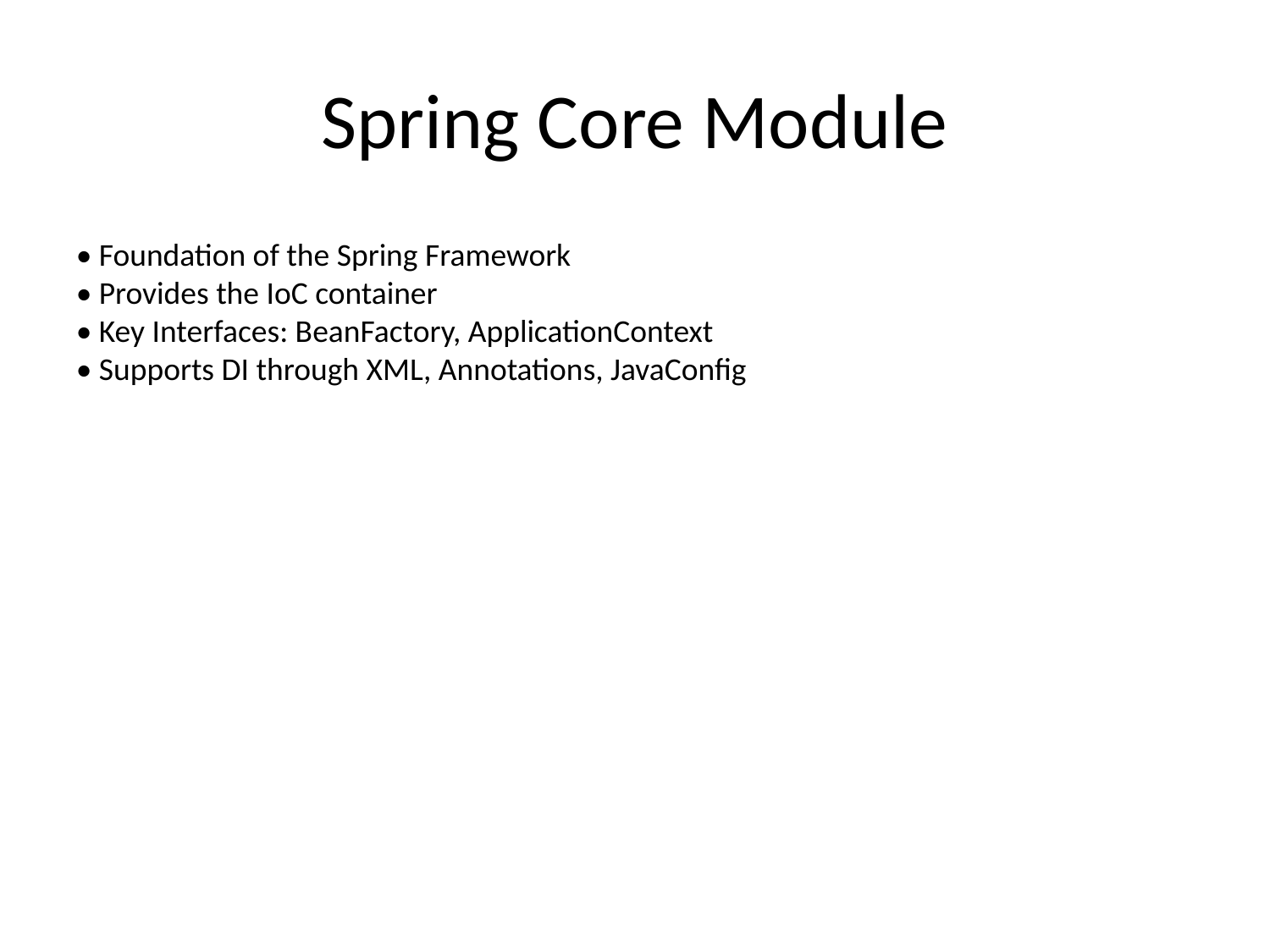

# Spring Core Module

• Foundation of the Spring Framework
• Provides the IoC container
• Key Interfaces: BeanFactory, ApplicationContext
• Supports DI through XML, Annotations, JavaConfig